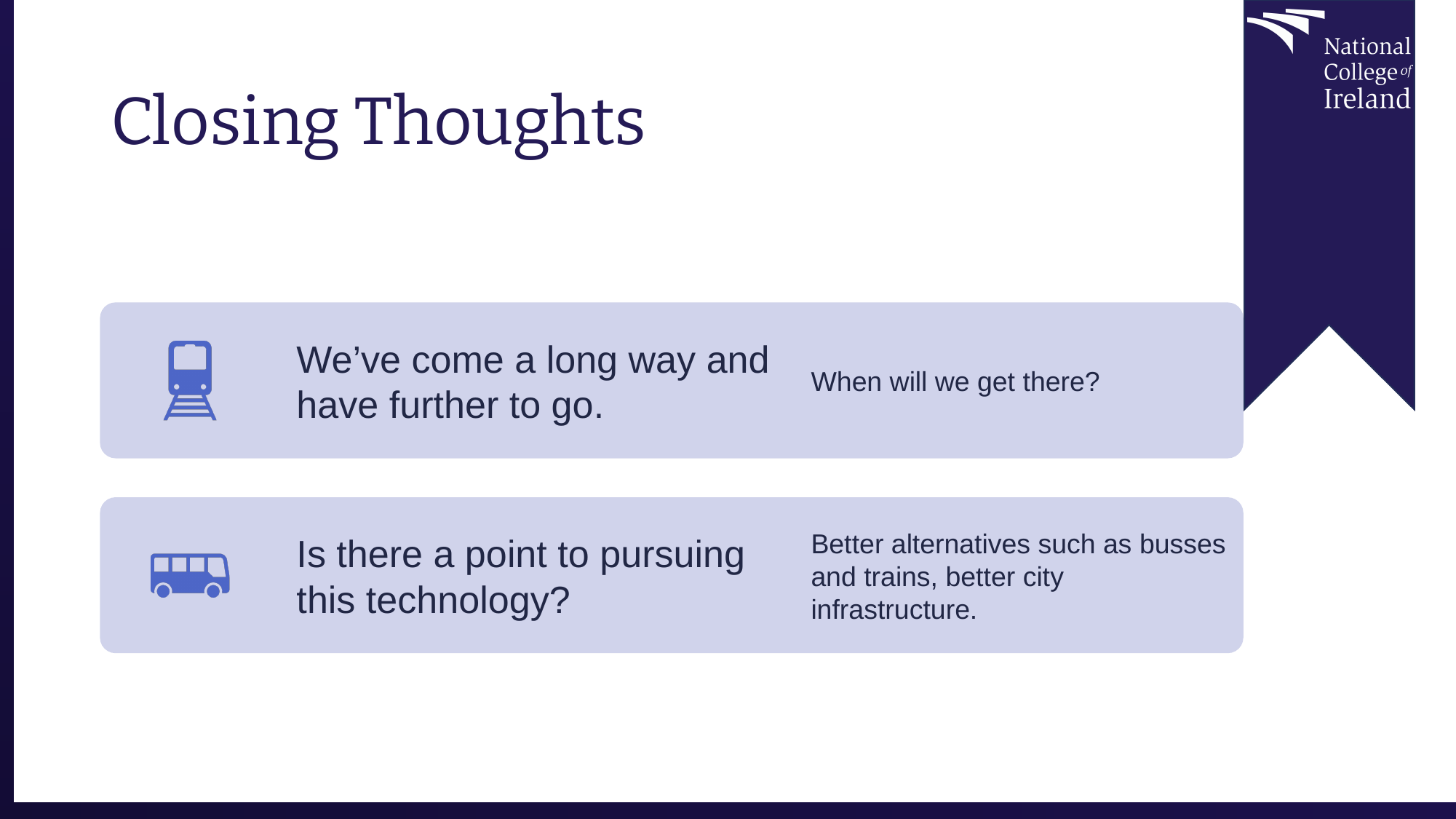

# Closing Thoughts
We’ve come a long way and have further to go.
When will we get there?
Is there a point to pursuing this technology?
Better alternatives such as busses and trains, better city infrastructure.